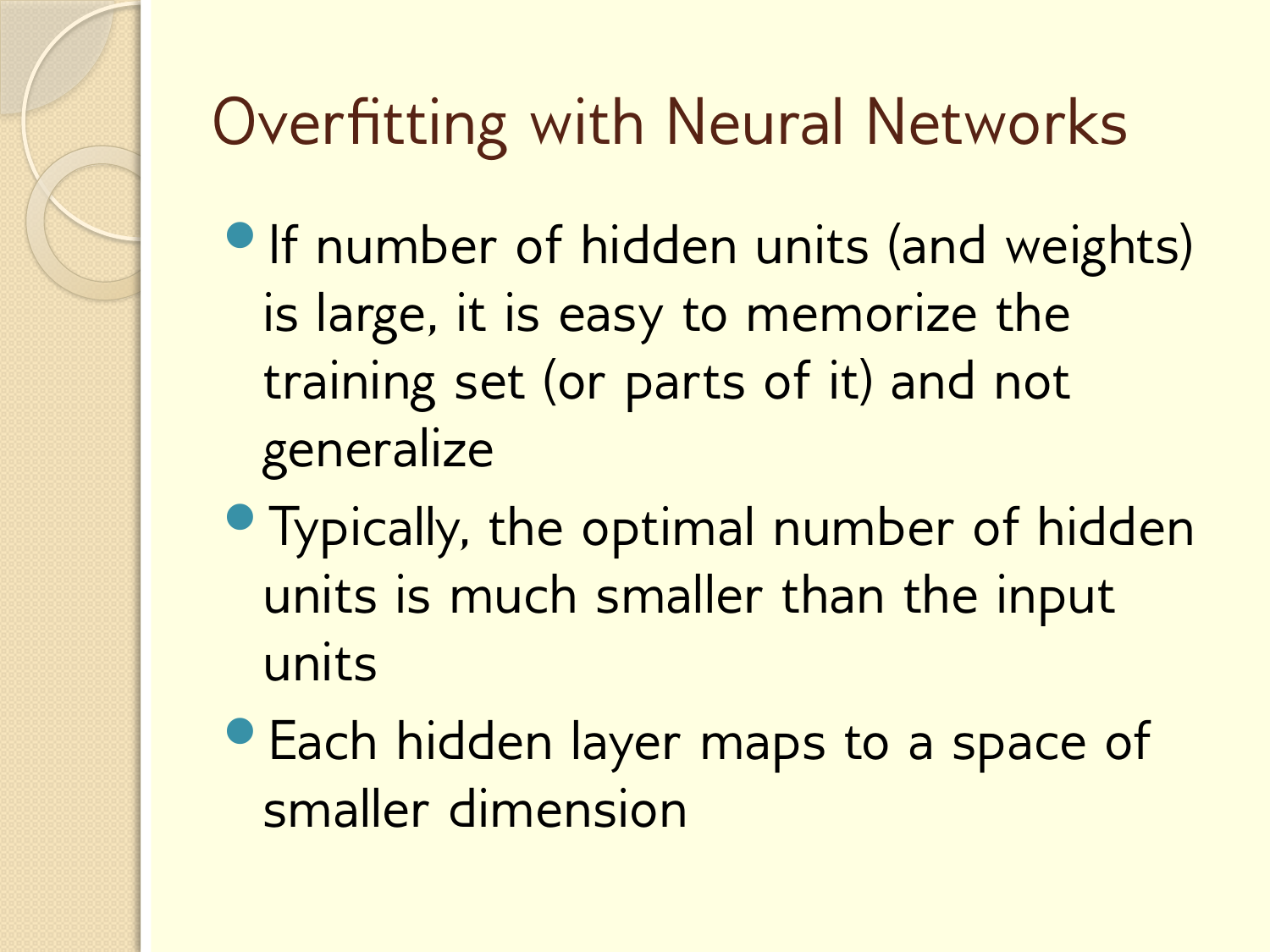

# Overfitting with Neural Networks
If number of hidden units (and weights) is large, it is easy to memorize the training set (or parts of it) and not generalize
Typically, the optimal number of hidden units is much smaller than the input units
Each hidden layer maps to a space of smaller dimension